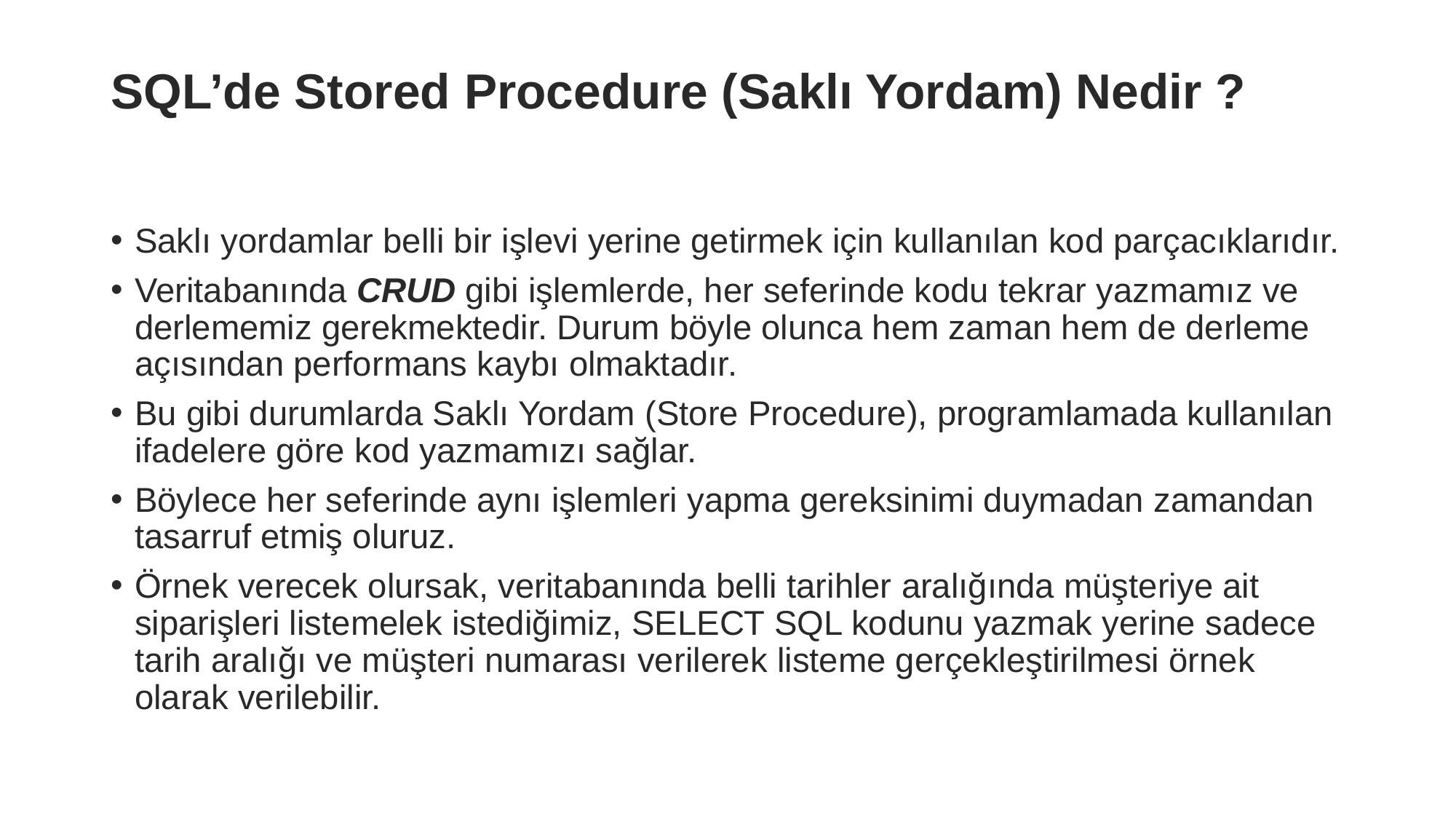

# SQL’de Stored Procedure (Saklı Yordam) Nedir ?
Saklı yordamlar belli bir işlevi yerine getirmek için kullanılan kod parçacıklarıdır.
Veritabanında CRUD gibi işlemlerde, her seferinde kodu tekrar yazmamız ve derlememiz gerekmektedir. Durum böyle olunca hem zaman hem de derleme açısından performans kaybı olmaktadır.
Bu gibi durumlarda Saklı Yordam (Store Procedure), programlamada kullanılan ifadelere göre kod yazmamızı sağlar.
Böylece her seferinde aynı işlemleri yapma gereksinimi duymadan zamandan tasarruf etmiş oluruz.
Örnek verecek olursak, veritabanında belli tarihler aralığında müşteriye ait siparişleri listemelek istediğimiz, SELECT SQL kodunu yazmak yerine sadece tarih aralığı ve müşteri numarası verilerek listeme gerçekleştirilmesi örnek olarak verilebilir.